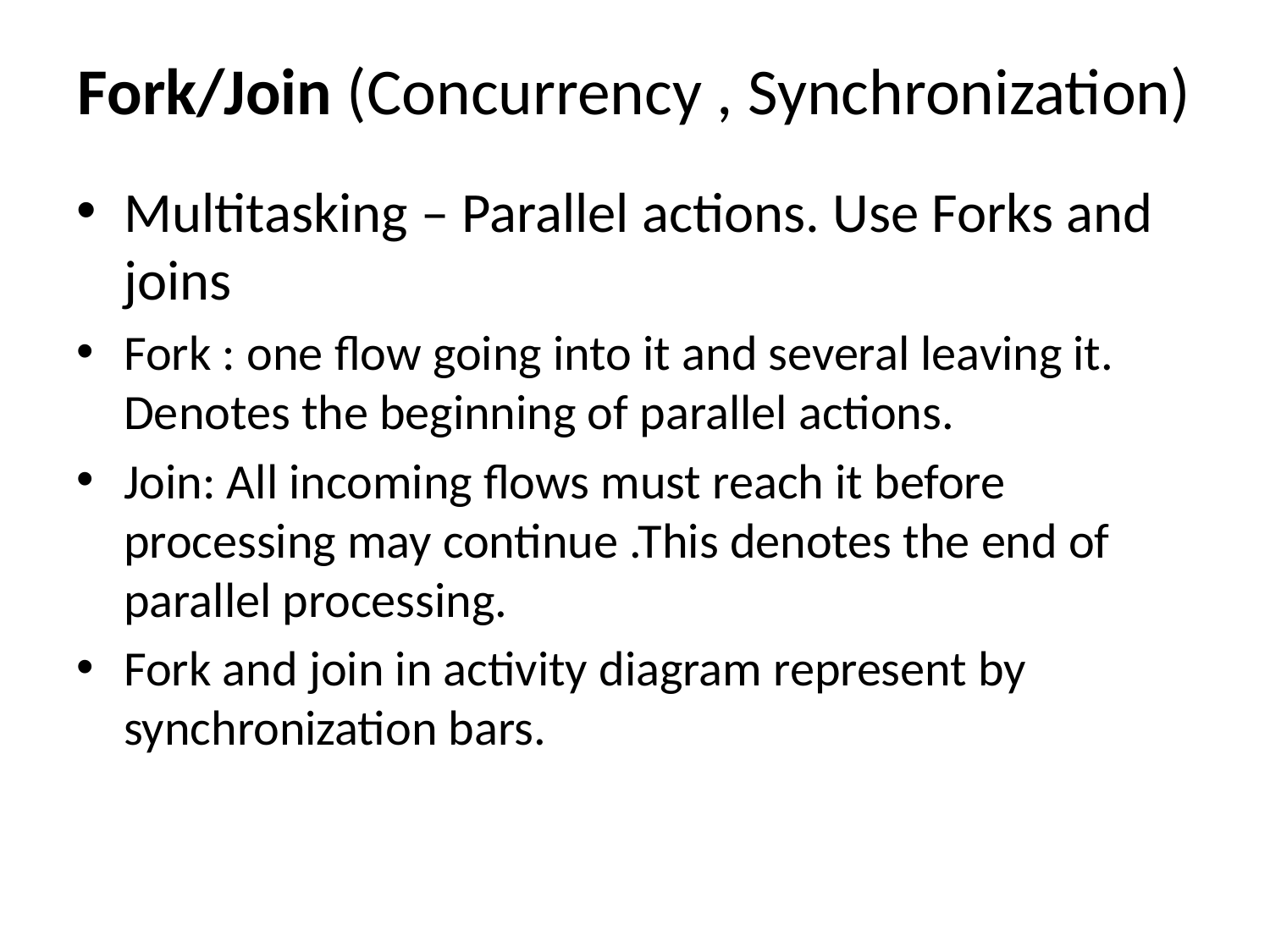

# Fork/Join (Concurrency , Synchronization)
Multitasking – Parallel actions. Use Forks and joins
Fork : one flow going into it and several leaving it. Denotes the beginning of parallel actions.
Join: All incoming flows must reach it before processing may continue .This denotes the end of parallel processing.
Fork and join in activity diagram represent by synchronization bars.